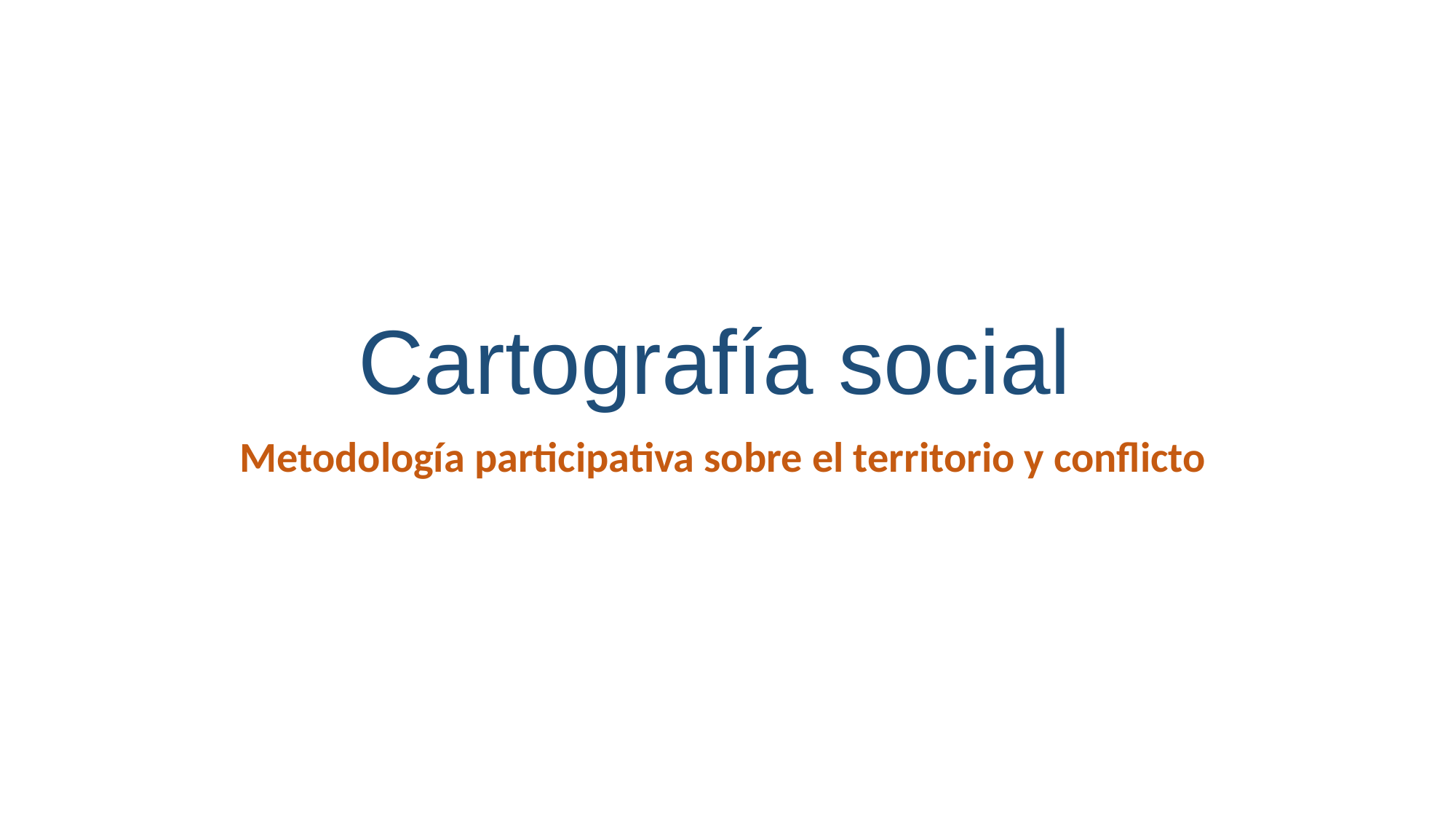

# Cartografía social
Metodología participativa sobre el territorio y conflicto